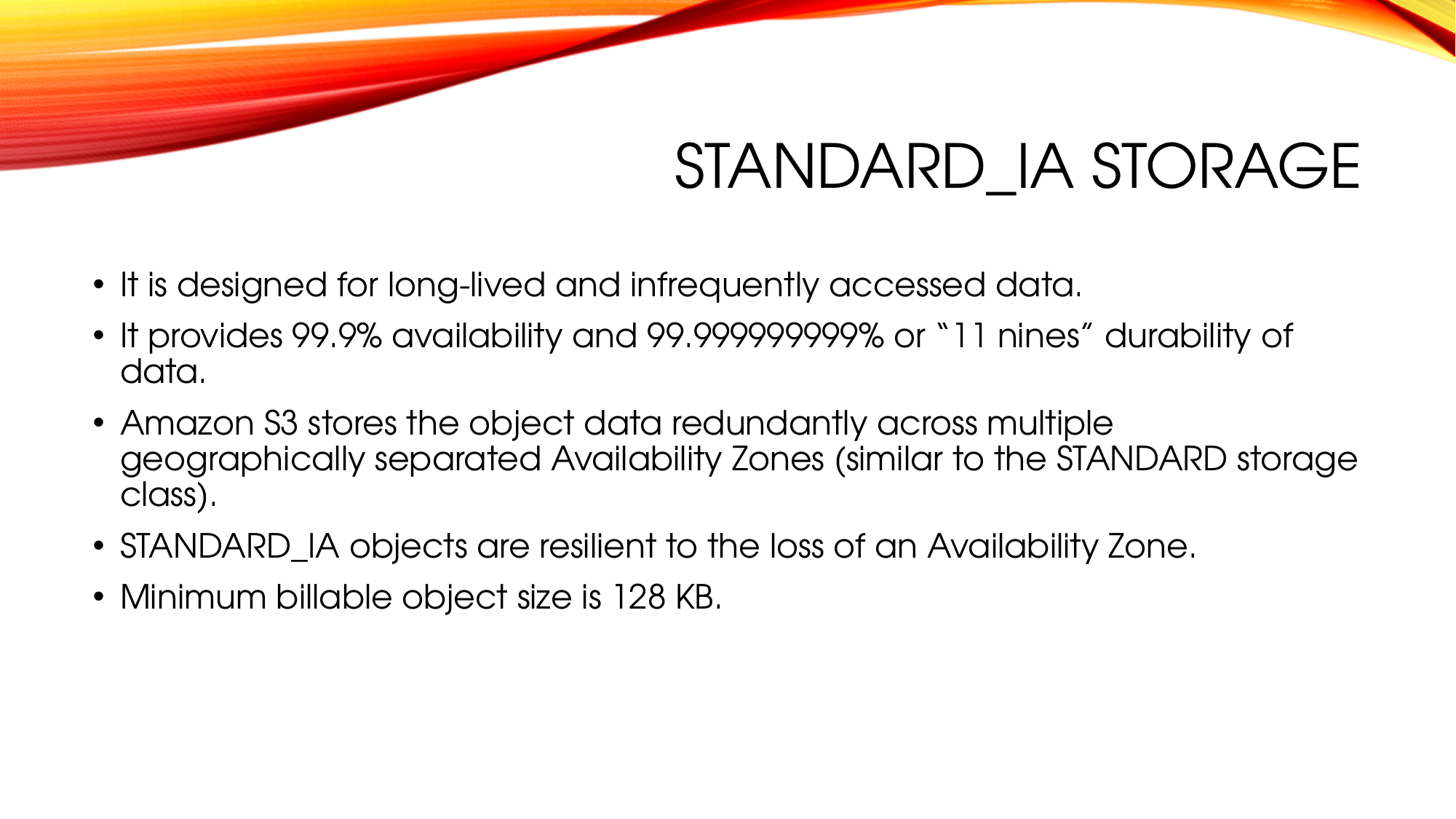

# STANDARD_IA Storage
It is designed for long-lived and infrequently accessed data.
It provides 99.9% availability and 99.999999999% or “11 nines” durability of data.
Amazon S3 stores the object data redundantly across multiple geographically separated Availability Zones (similar to the STANDARD storage class).
STANDARD_IA objects are resilient to the loss of an Availability Zone.
Minimum billable object size is 128 KB.